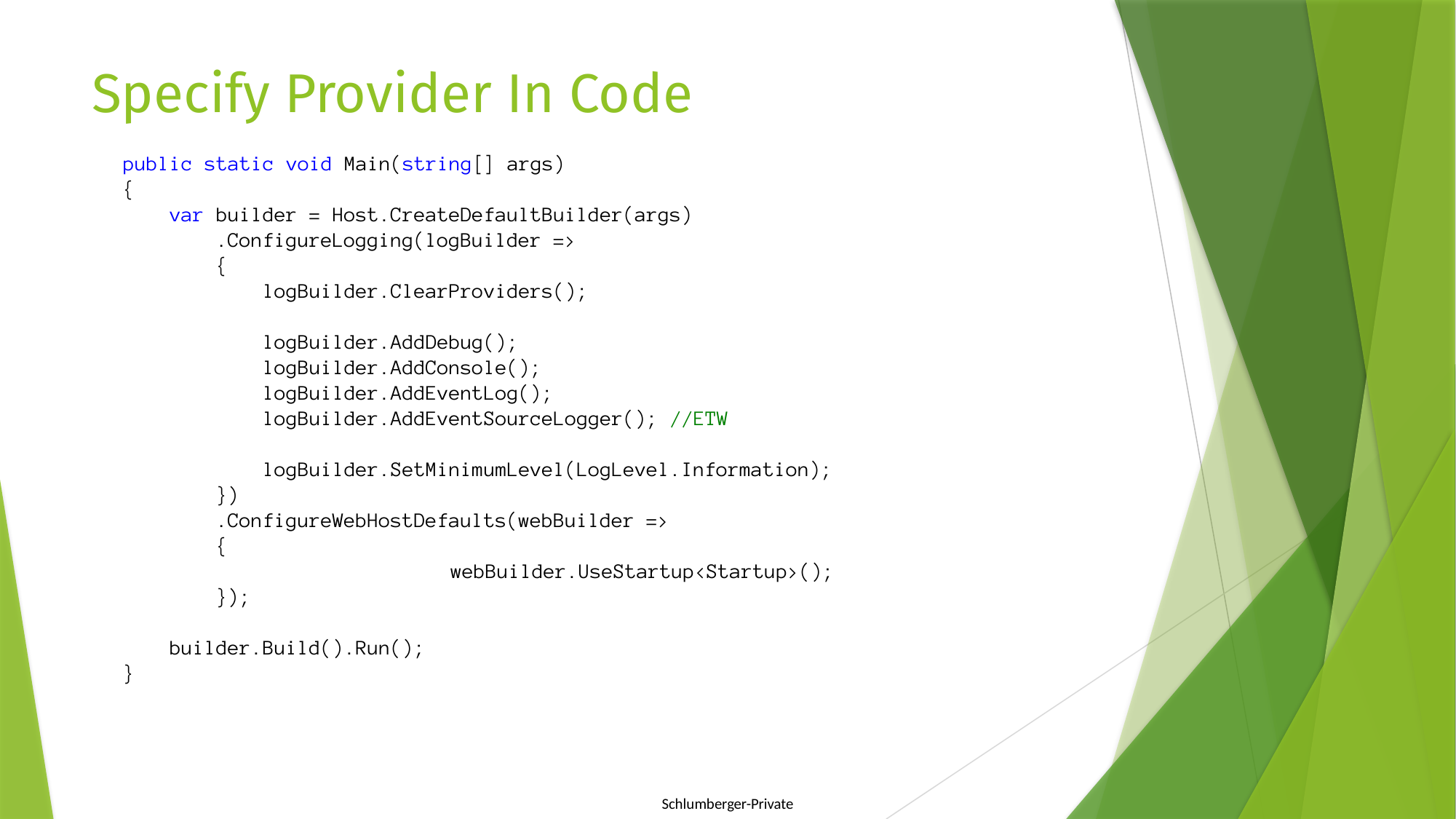

# Specify Provider In Code
public static void Main(string[] args)
{
    var builder = Host.CreateDefaultBuilder(args)
        .ConfigureLogging(logBuilder =>
        {
            logBuilder.ClearProviders();

            logBuilder.AddDebug();
            logBuilder.AddConsole();
            logBuilder.AddEventLog();
            logBuilder.AddEventSourceLogger(); //ETW

            logBuilder.SetMinimumLevel(LogLevel.Information);
        })
        .ConfigureWebHostDefaults(webBuilder =>
        {
			webBuilder.UseStartup<Startup>();
        });

    builder.Build().Run();
}